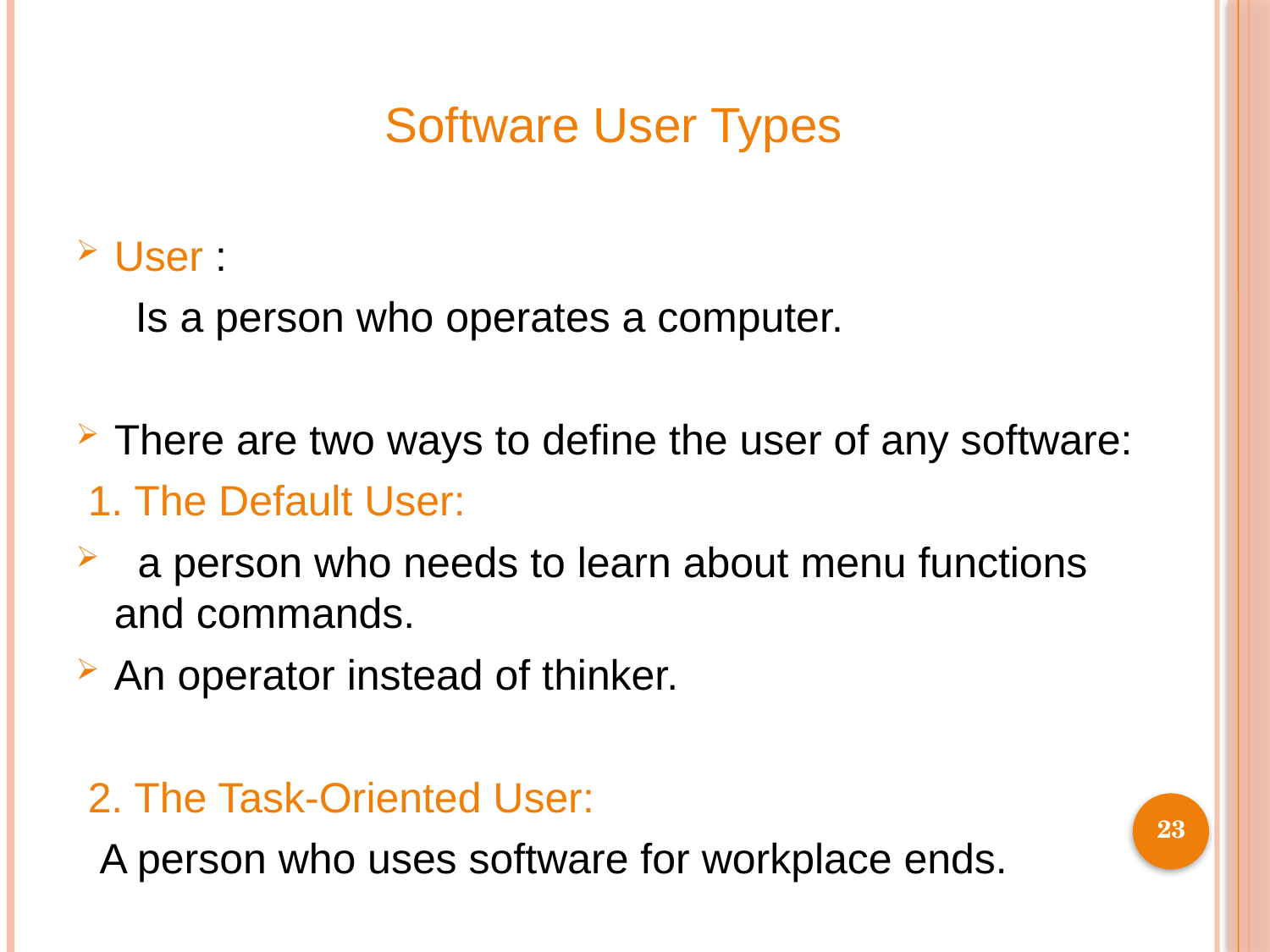

# Software User Types
User :
     Is a person who operates a computer.

There are two ways to define the user of any software:
 1. The Default User:
  a person who needs to learn about menu functions and commands.
An operator instead of thinker.

 2. The Task-Oriented User:
  A person who uses software for workplace ends.
23